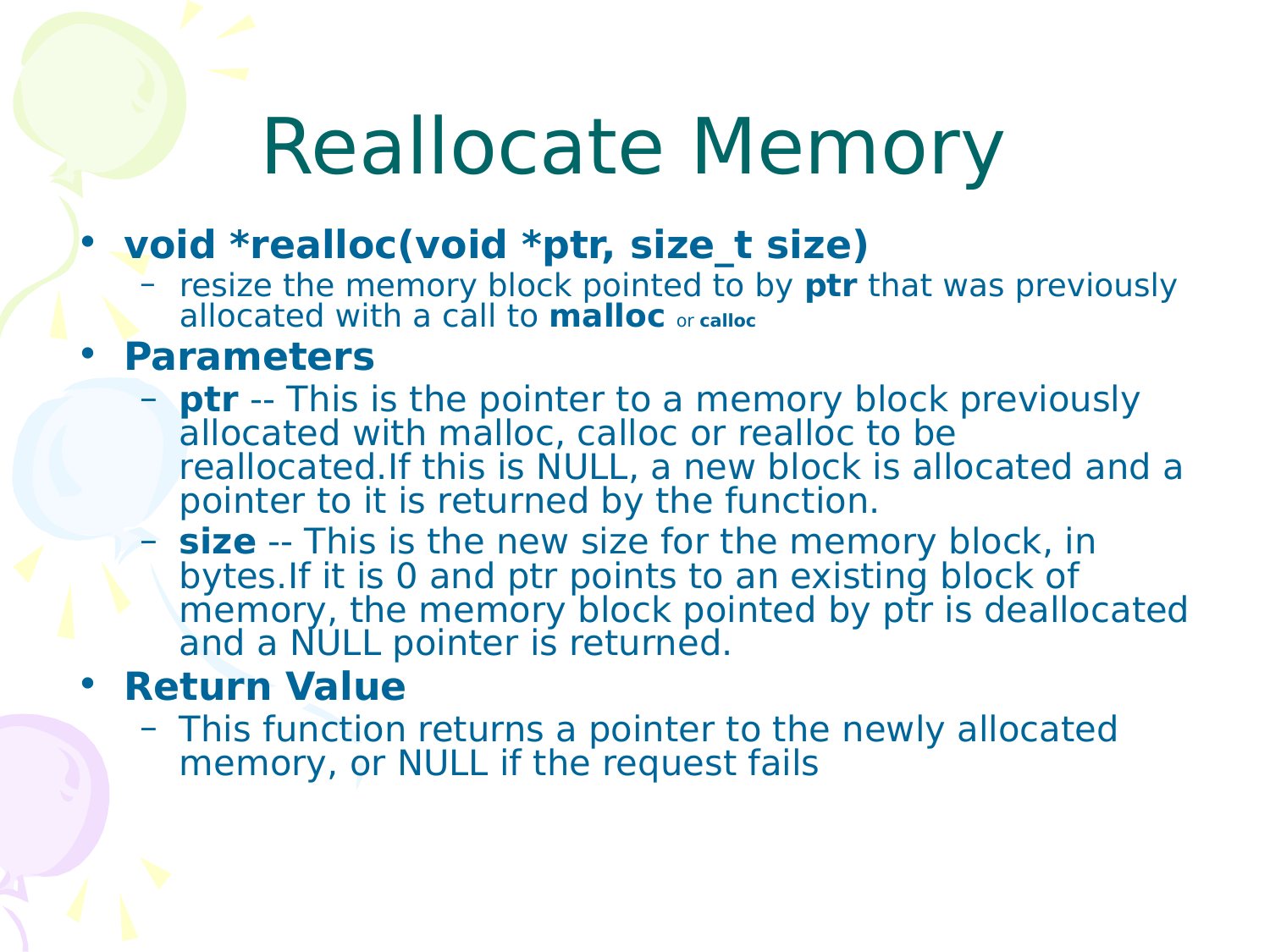

# Reallocate Memory
void *realloc(void *ptr, size_t size)
resize the memory block pointed to by ptr that was previously allocated with a call to malloc or calloc
Parameters
ptr -- This is the pointer to a memory block previously allocated with malloc, calloc or realloc to be reallocated.If this is NULL, a new block is allocated and a pointer to it is returned by the function.
size -- This is the new size for the memory block, in bytes.If it is 0 and ptr points to an existing block of memory, the memory block pointed by ptr is deallocated and a NULL pointer is returned.
Return Value
This function returns a pointer to the newly allocated memory, or NULL if the request fails